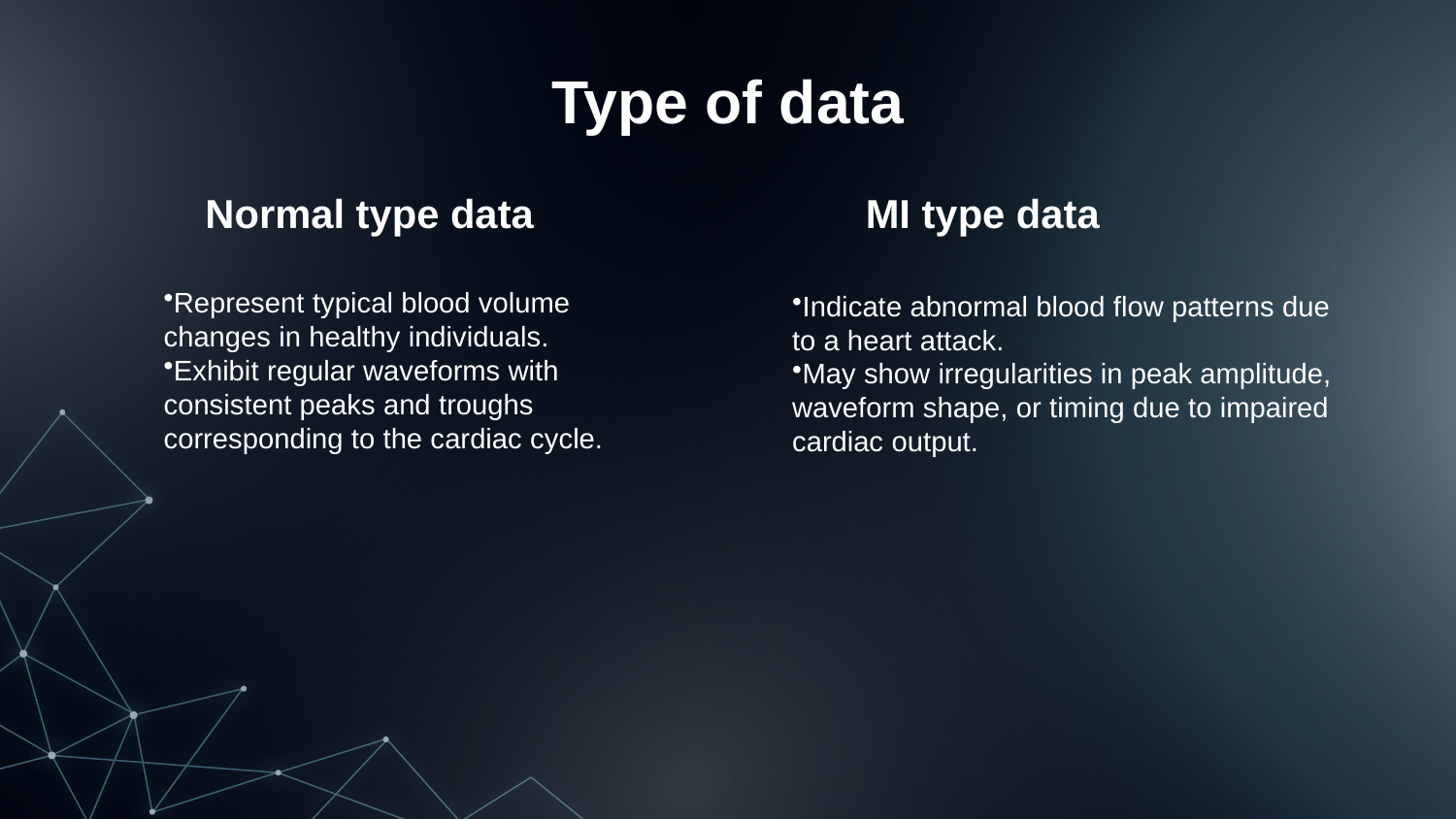

# Type of data
Normal type data
MI type data

Represent typical blood volume changes in healthy individuals.
Exhibit regular waveforms with consistent peaks and troughs corresponding to the cardiac cycle.

Indicate abnormal blood flow patterns due to a heart attack.
May show irregularities in peak amplitude, waveform shape, or timing due to impaired cardiac output.